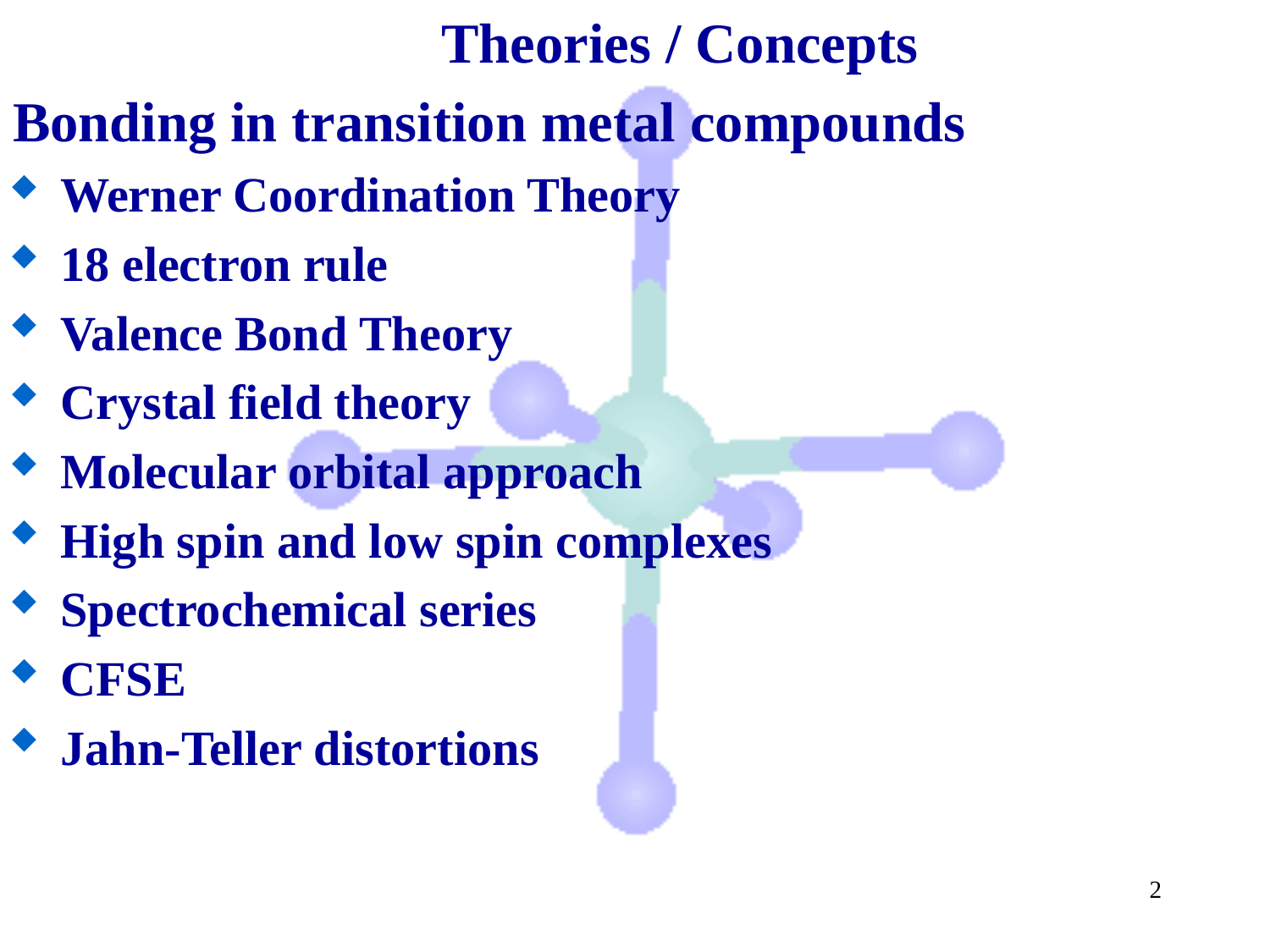

Theories / Concepts
Bonding in transition metal compounds
Werner Coordination Theory
18 electron rule
Valence Bond Theory
Crystal field theory
Molecular orbital approach
High spin and low spin complexes
Spectrochemical series
CFSE
Jahn-Teller distortions
2